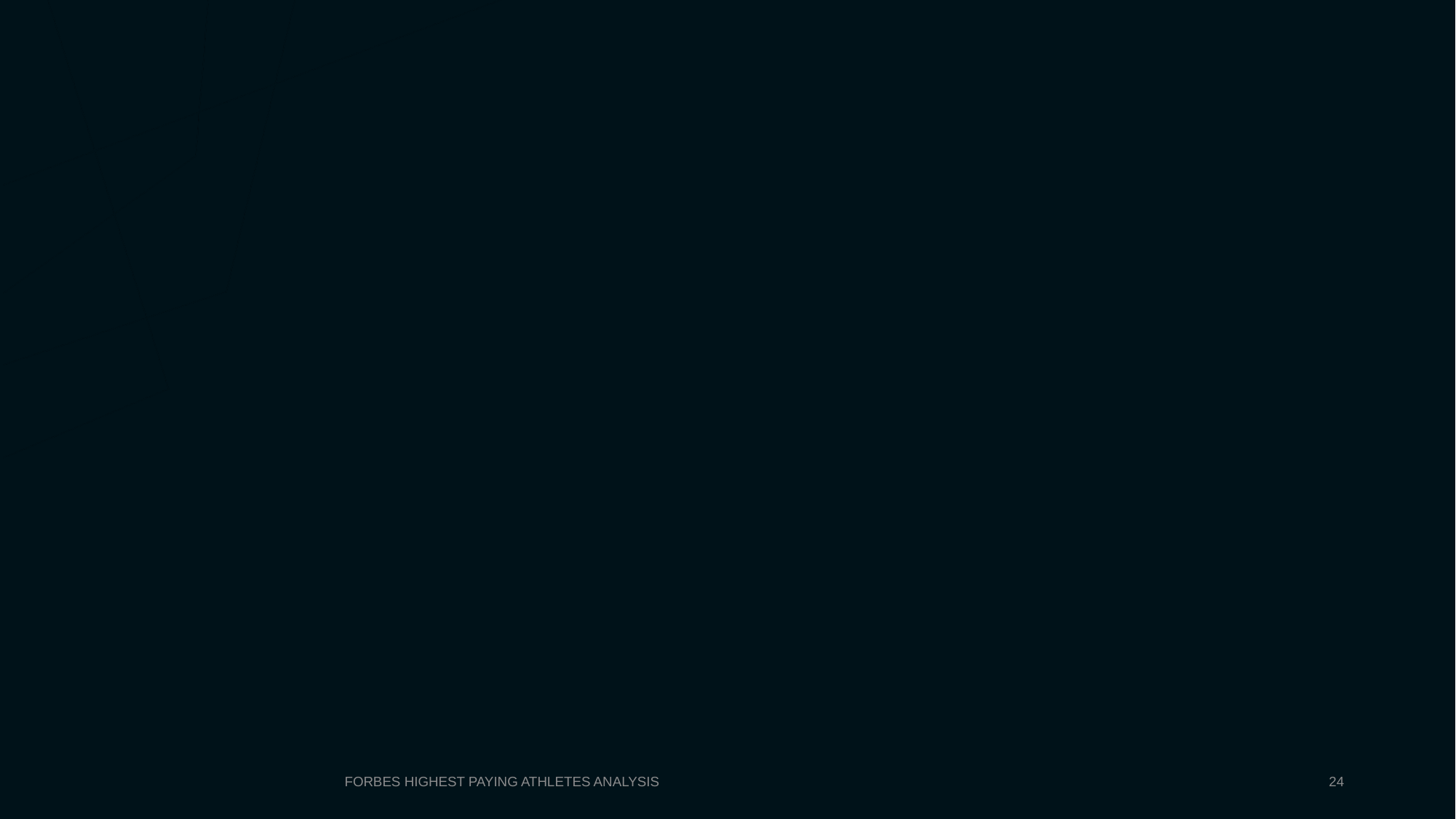

# ÁREAS DE ENFOQUE
OPORTUNIDADES BASADAS EN LA NUBE
Enfoques iterativos para una estrategia corporativa
​Establecer un marco de administración desde dentro
Desarrollar estrategias ganadoras para seguir a la vanguardia de la competencia
​Aprovechar los frutos obtenidos para identificar un valor en el terreno de juego
​Visualizar la convergencia dirigida al cliente
FORBES HIGHEST PAYING ATHLETES ANALYSIS
24